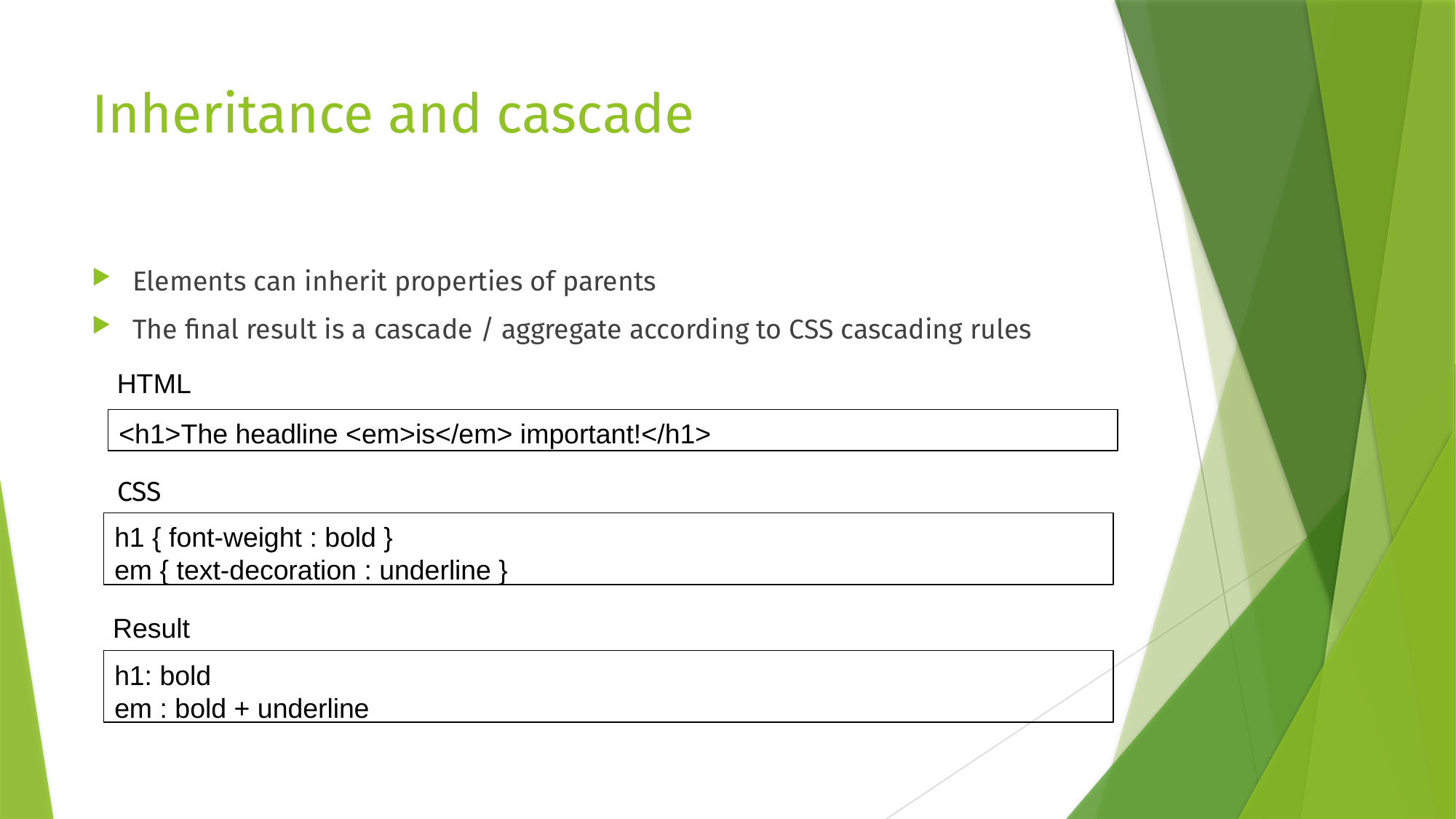

# Inheritance and cascade
Elements can inherit properties of parents
The final result is a cascade / aggregate according to CSS cascading rules

HTML
<h1>The headline <em>is</em> important!</h1>
CSS
h1 { font-weight : bold }
em { text-decoration : underline }
Result
h1: bold
em : bold + underline